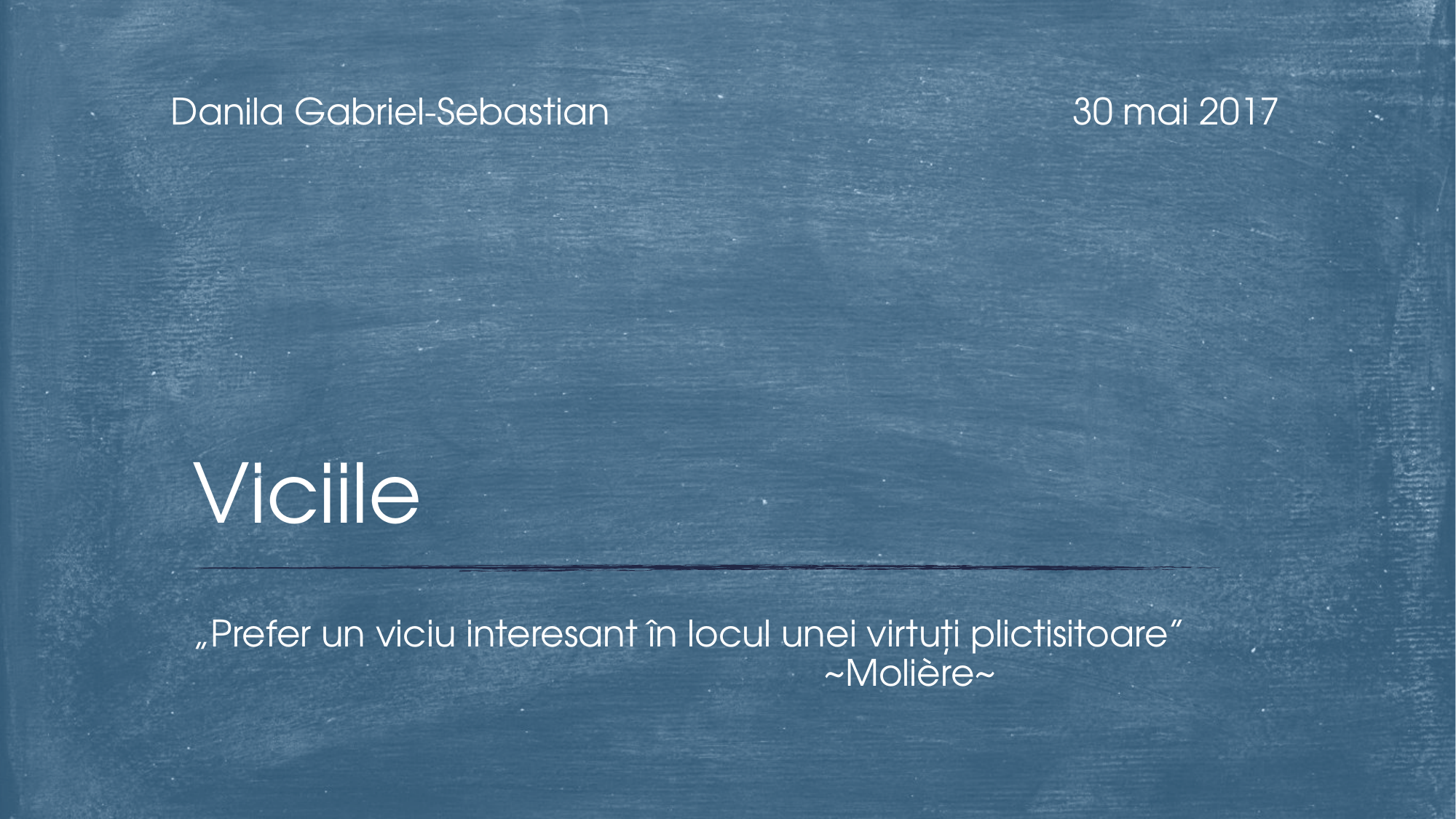

Danila Gabriel-Sebastian
 30 mai 2017
# Viciile
„Prefer un viciu interesant în locul unei virtuţi plictisitoare”
                                                               ~Molière~